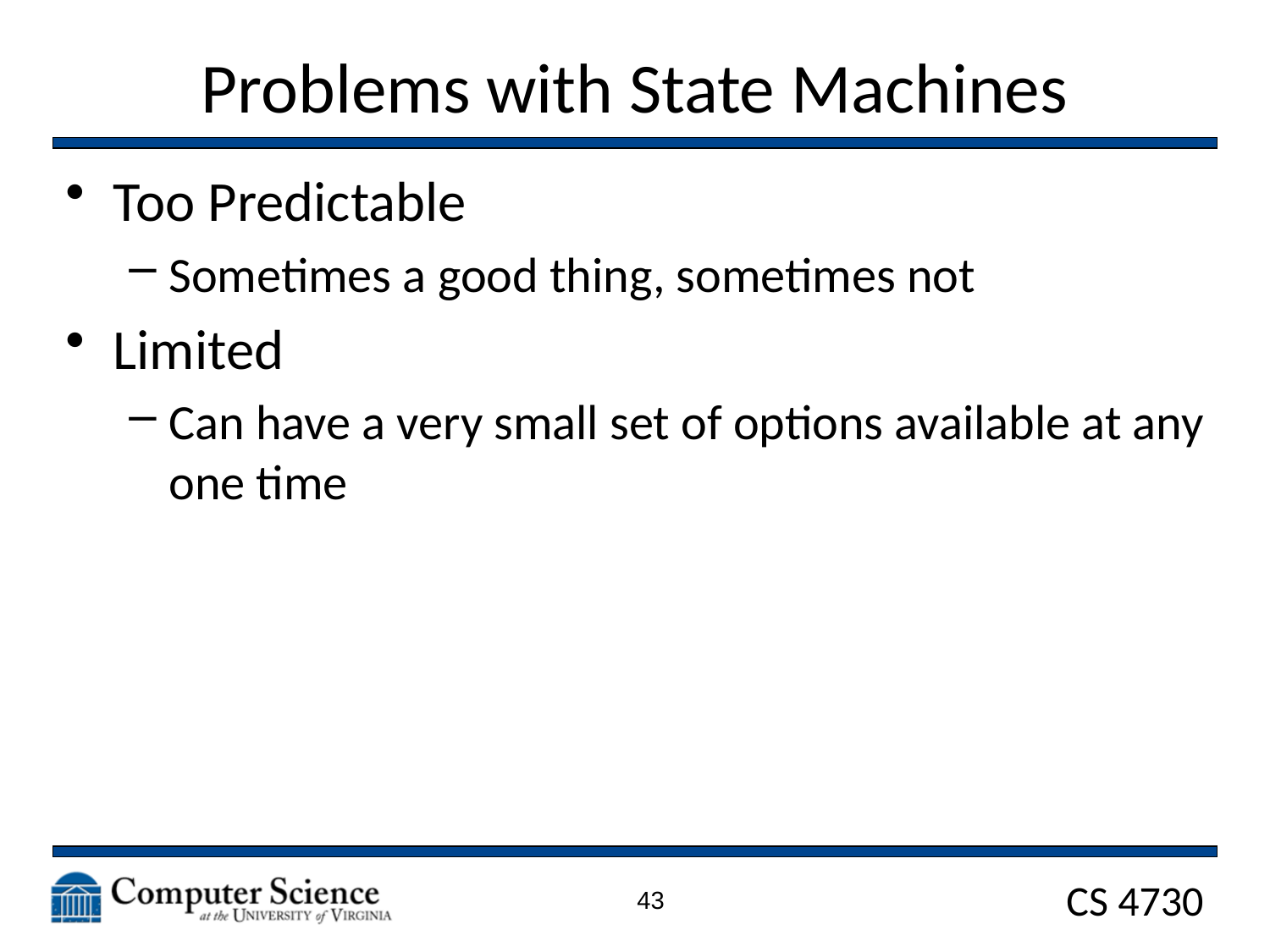

# Problems with State Machines
Too Predictable
Sometimes a good thing, sometimes not
Limited
Can have a very small set of options available at any one time

43